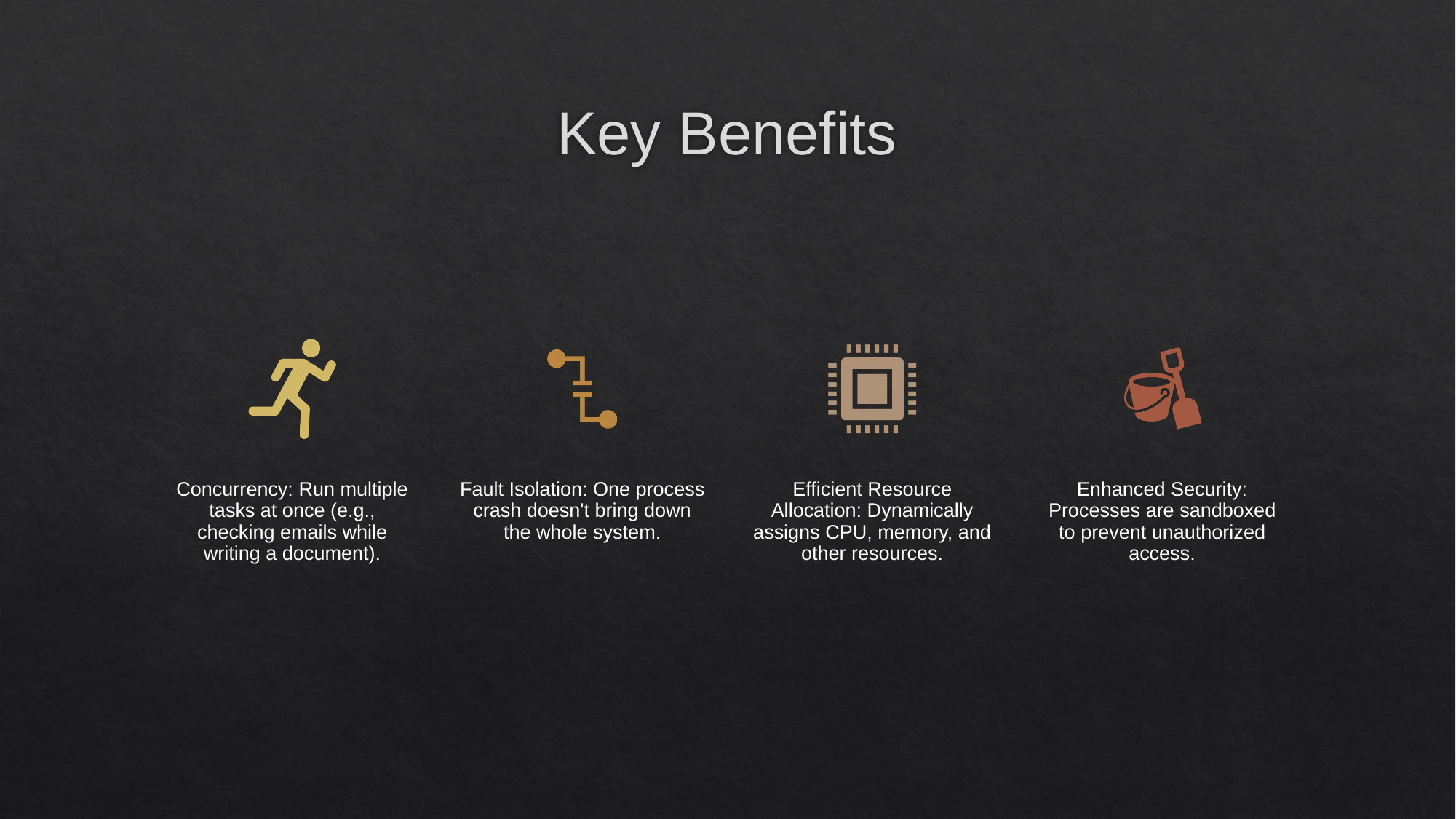

# Key Benefits
Concurrency: Run multiple tasks at once (e.g., checking emails while writing a document).
Fault Isolation: One process crash doesn't bring down the whole system.
Efficient Resource Allocation: Dynamically assigns CPU, memory, and other resources.
Enhanced Security: Processes are sandboxed to prevent unauthorized access.